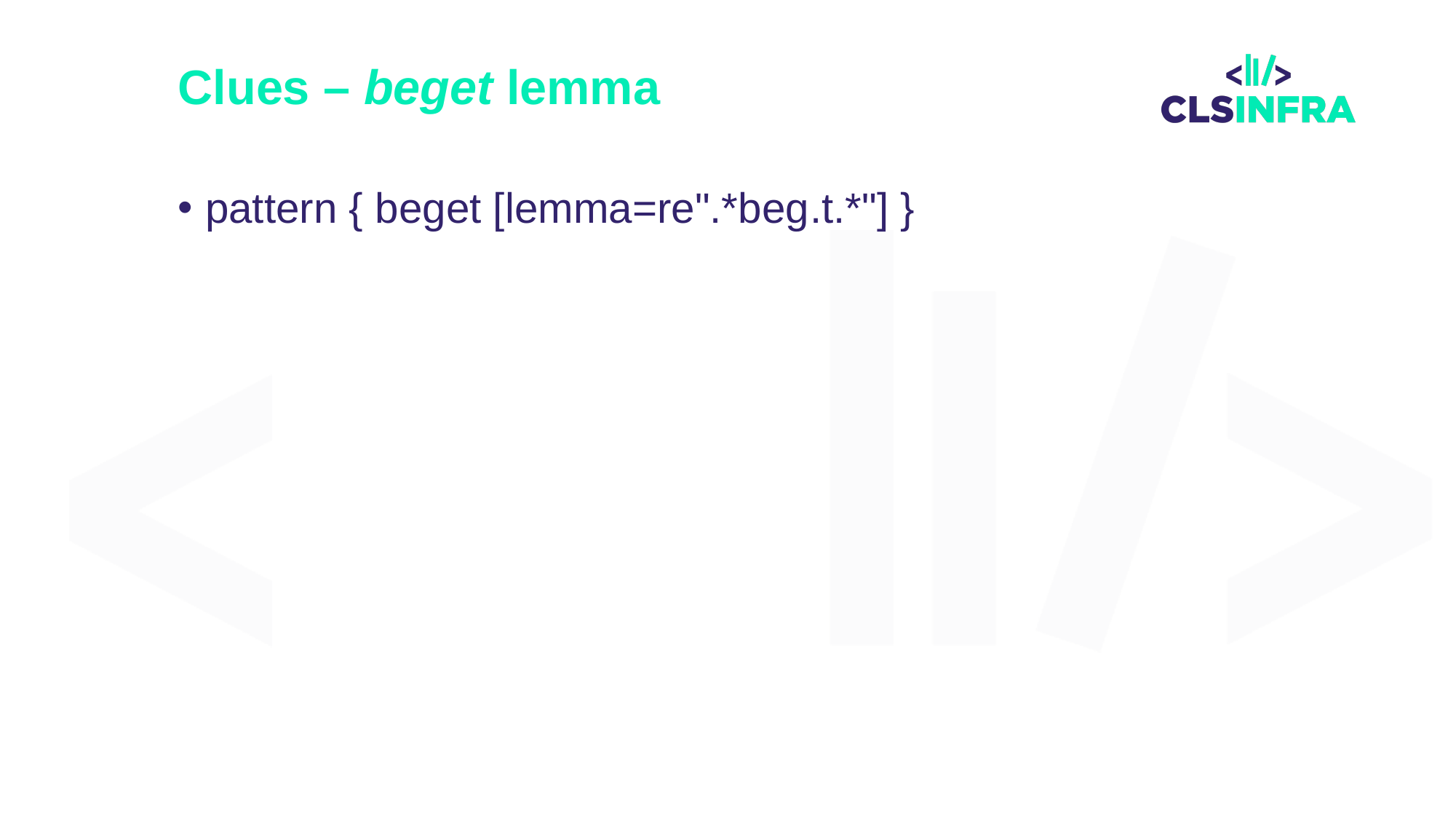

# Clues – beget lemma
pattern { beget [lemma=re".*beg.t.*"] }